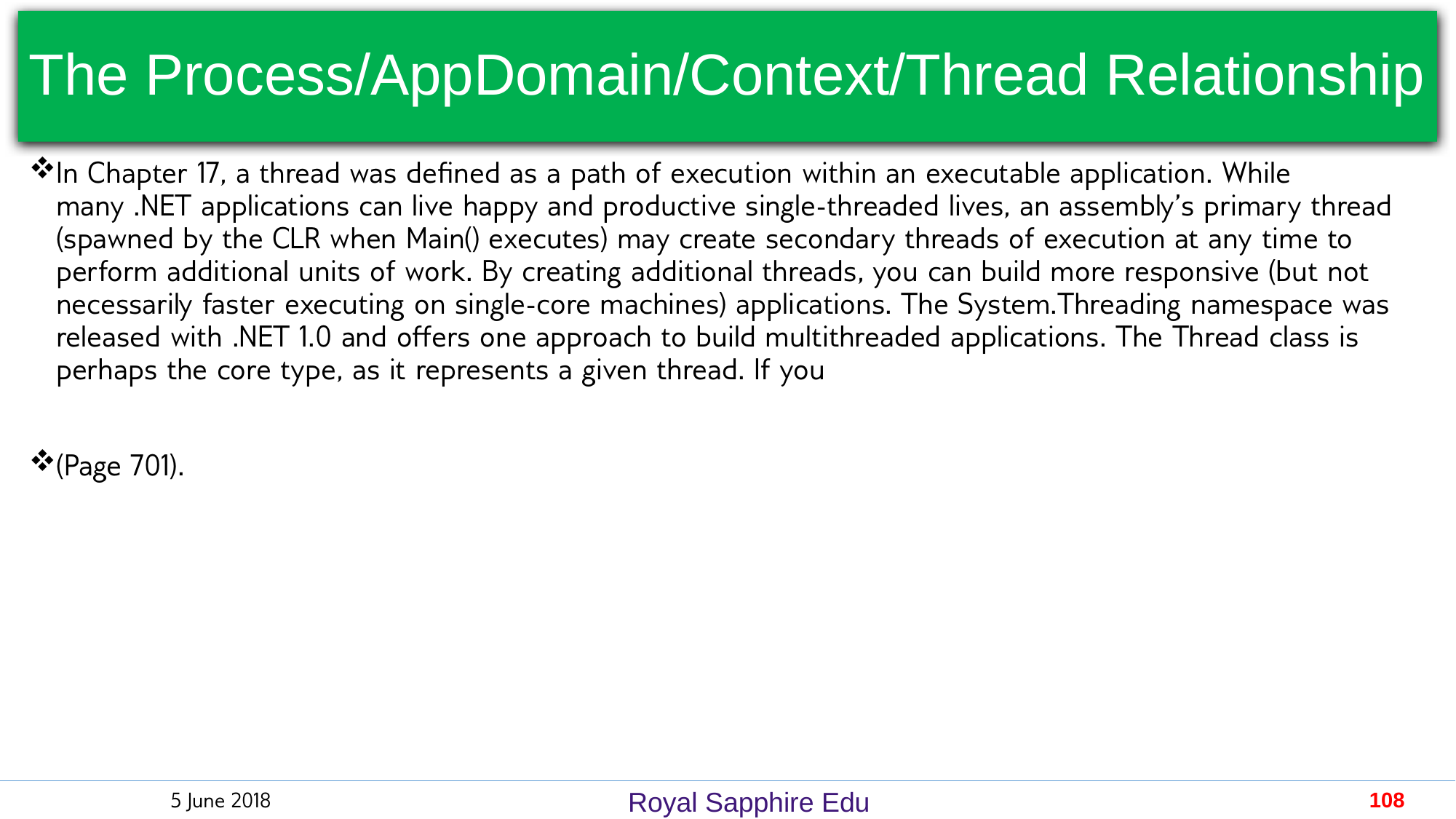

# The Process/AppDomain/Context/Thread Relationship
In Chapter 17, a thread was defined as a path of execution within an executable application. While many .NET applications can live happy and productive single-threaded lives, an assembly’s primary thread (spawned by the CLR when Main() executes) may create secondary threads of execution at any time to perform additional units of work. By creating additional threads, you can build more responsive (but not necessarily faster executing on single-core machines) applications. The System.Threading namespace was released with .NET 1.0 and offers one approach to build multithreaded applications. The Thread class is perhaps the core type, as it represents a given thread. If you

(Page 701).
5 June 2018
108